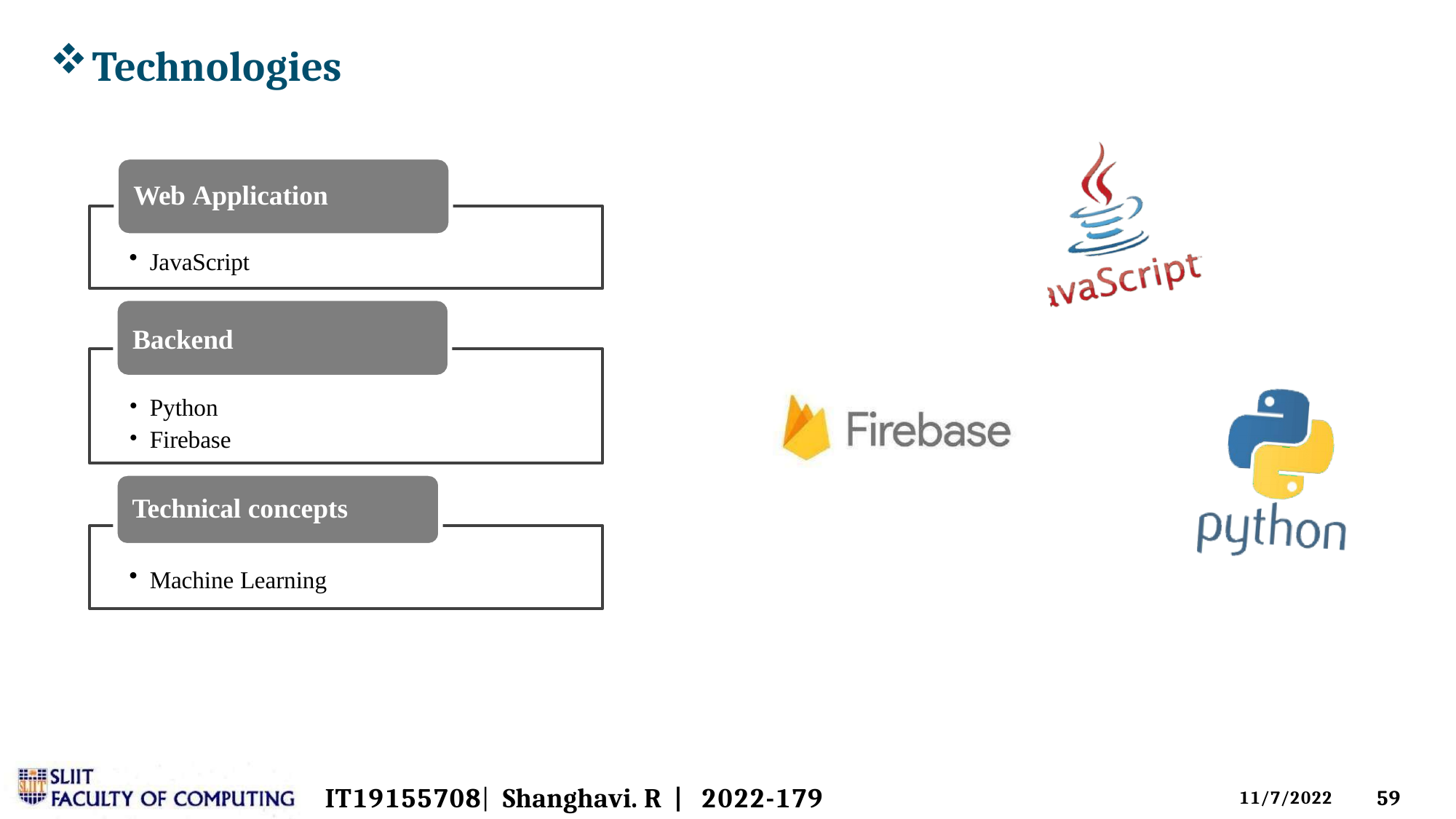

Technologies

Web Application

JavaScript

Backend

Python
Firebase

Technical concepts

Machine Learning
IT19155708|  Shanghavi. R  |	2022-179
59
11/7/2022